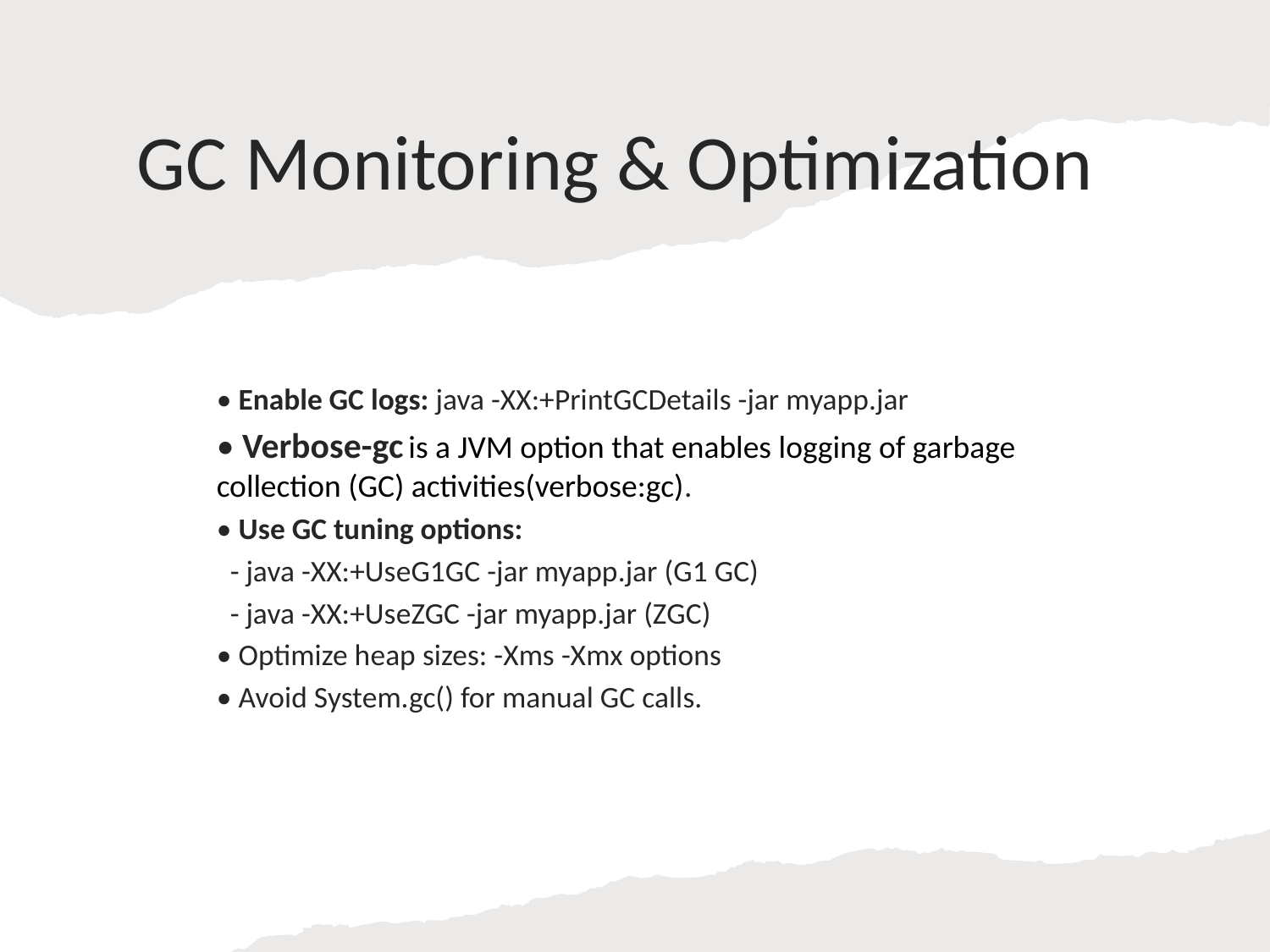

# GC Monitoring & Optimization
• Enable GC logs: java -XX:+PrintGCDetails -jar myapp.jar
• Verbose-gc is a JVM option that enables logging of garbage collection (GC) activities(verbose:gc).
• Use GC tuning options:
  - java -XX:+UseG1GC -jar myapp.jar (G1 GC)
  - java -XX:+UseZGC -jar myapp.jar (ZGC)
• Optimize heap sizes: -Xms -Xmx options
• Avoid System.gc() for manual GC calls.